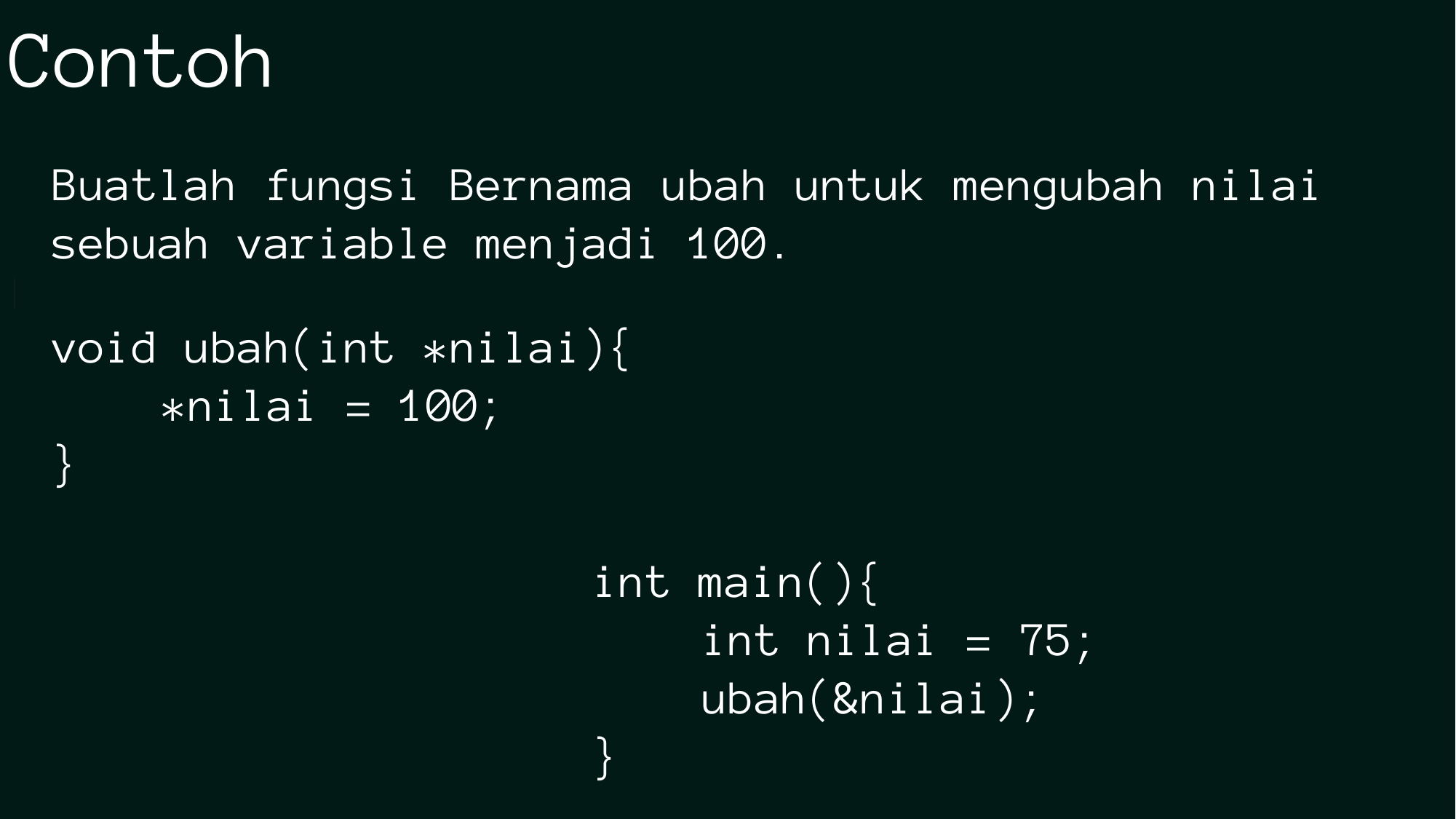

Contoh
Buatlah fungsi Bernama ubah untuk mengubah nilai sebuah variable menjadi 100.

void ubah(int *nilai){
	*nilai = 100;
}
int main(){
   	int nilai = 75;
	ubah(&nilai);
}